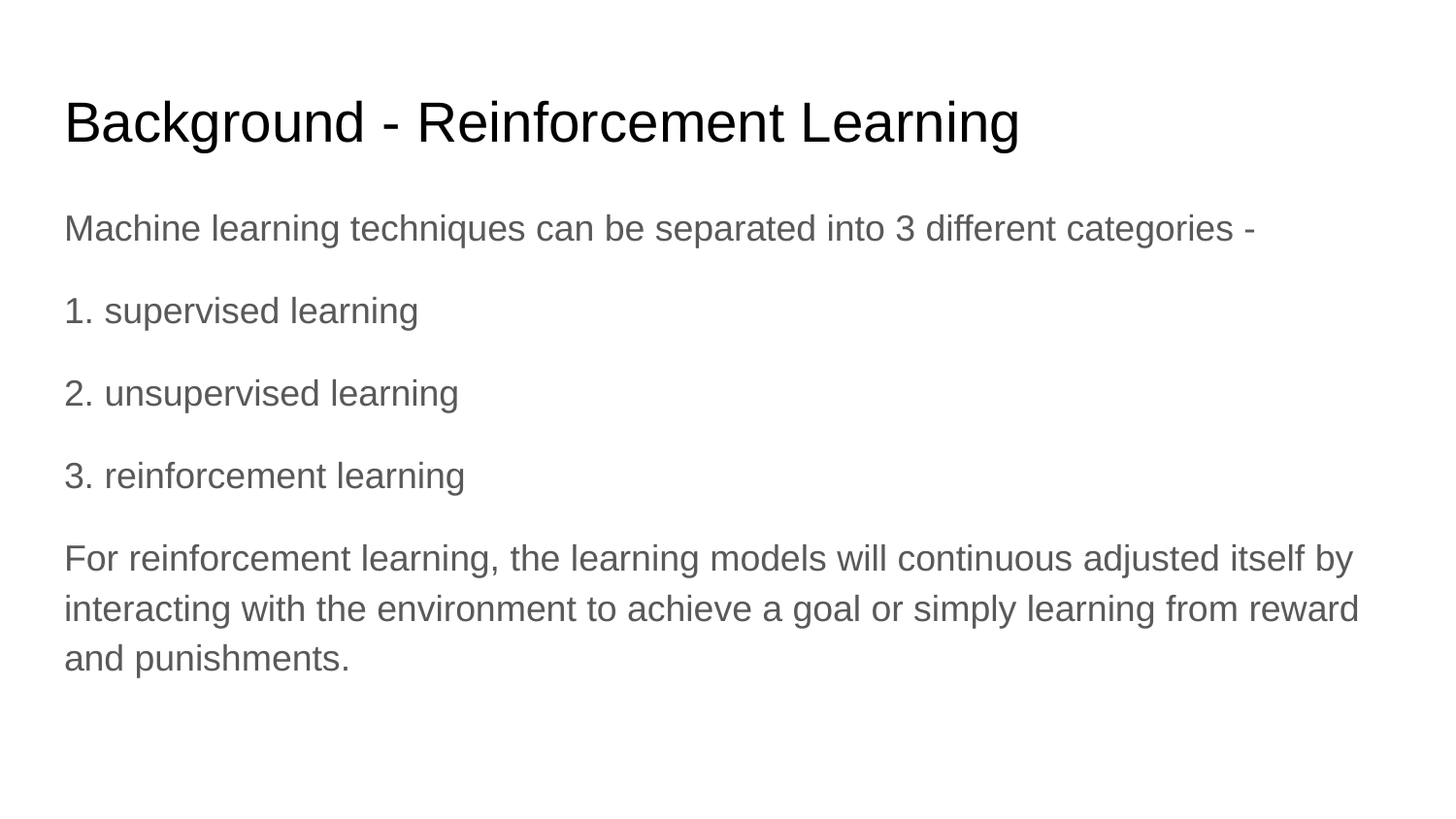

# Background - Reinforcement Learning
Machine learning techniques can be separated into 3 different categories -
1. supervised learning
2. unsupervised learning
3. reinforcement learning
For reinforcement learning, the learning models will continuous adjusted itself by interacting with the environment to achieve a goal or simply learning from reward and punishments.